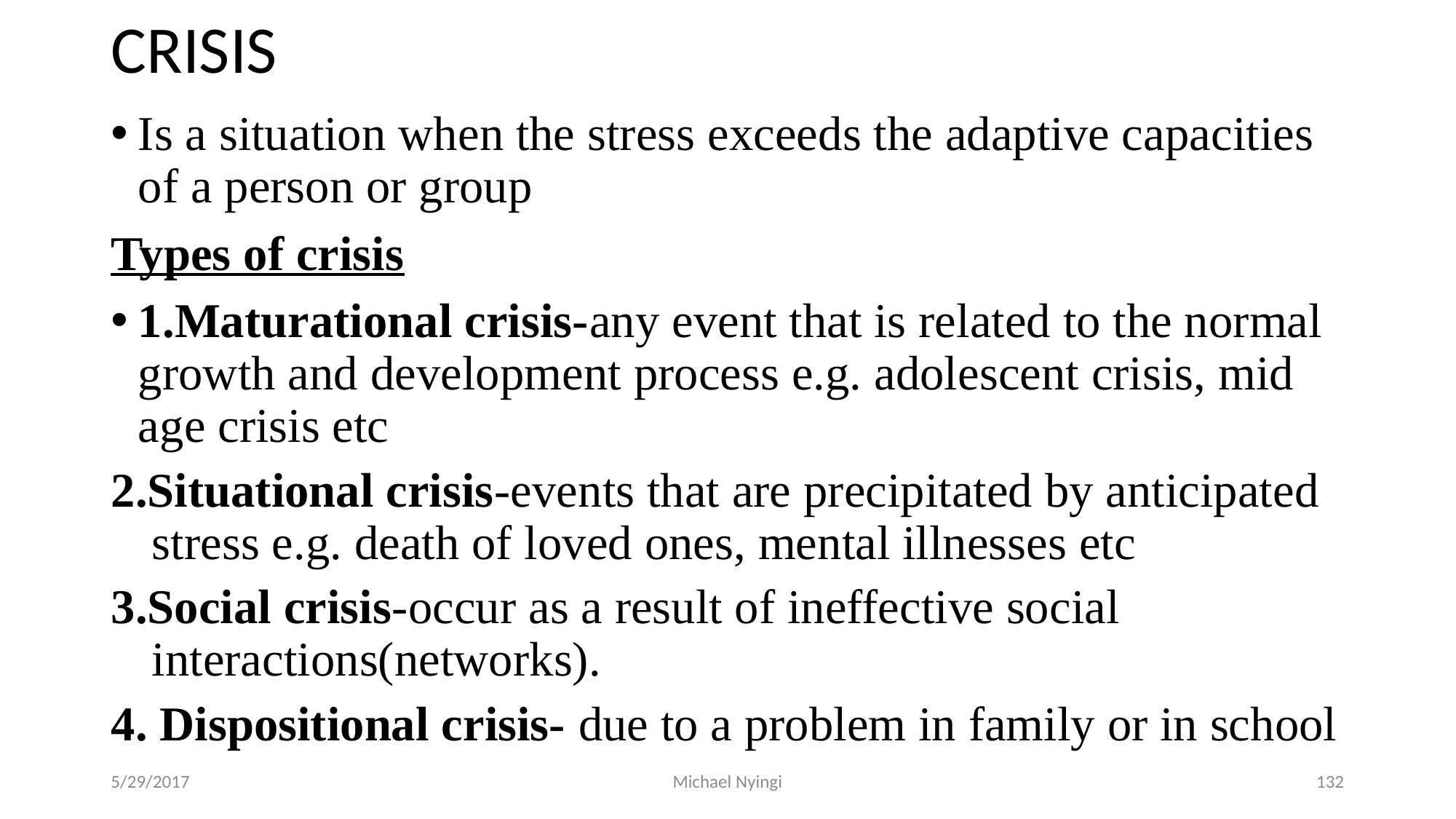

# CRISIS
Is a situation when the stress exceeds the adaptive capacities of a person or group
Types of crisis
1.Maturational crisis-any event that is related to the normal growth and development process e.g. adolescent crisis, mid age crisis etc
2.Situational crisis-events that are precipitated by anticipated stress e.g. death of loved ones, mental illnesses etc
3.Social crisis-occur as a result of ineffective social interactions(networks).
4. Dispositional crisis- due to a problem in family or in school

5/29/2017
Michael Nyingi
132